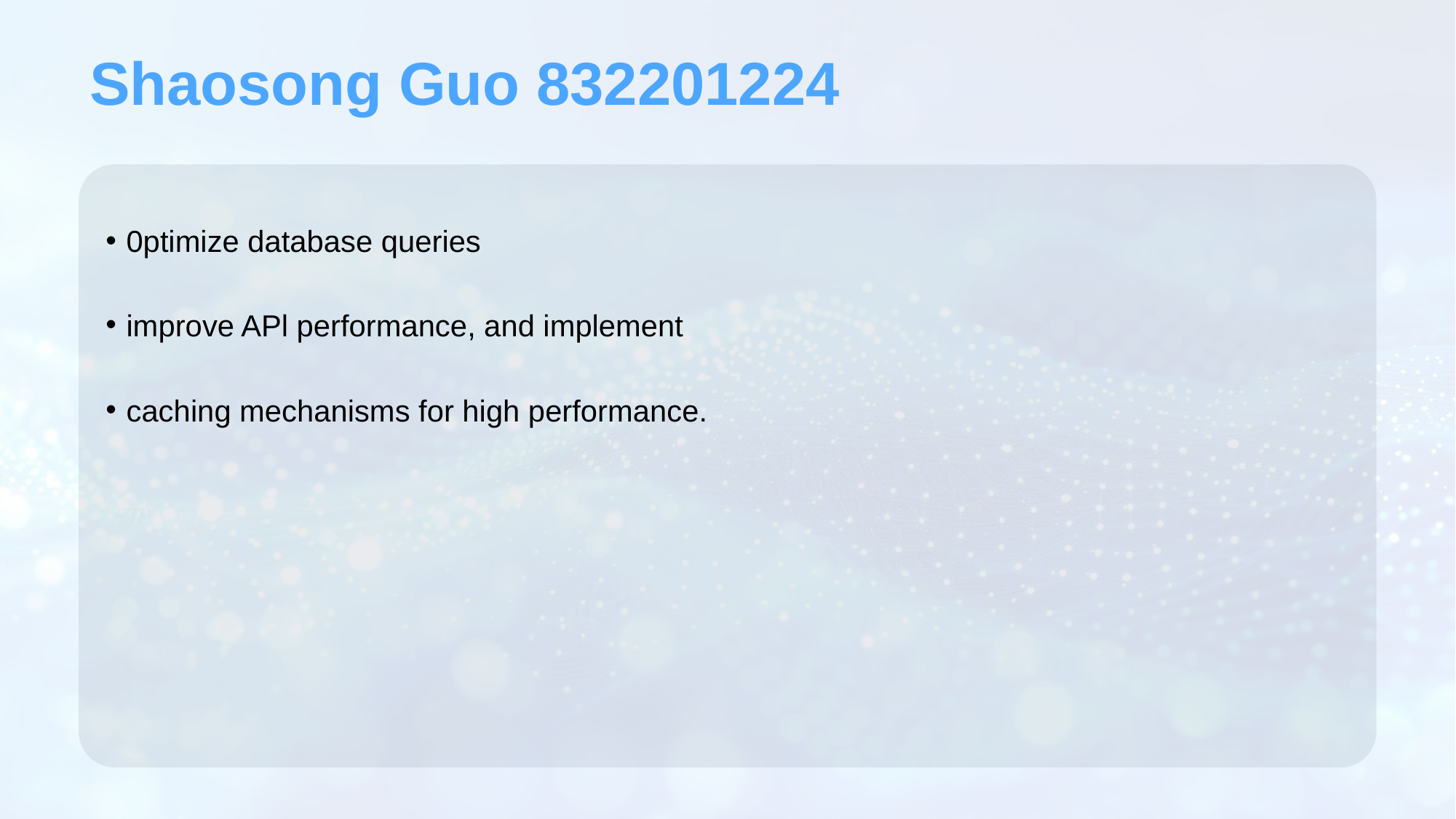

# Shaosong Guo 832201224

0ptimize database queries
improve APl performance, and implement
caching mechanisms for high performance.